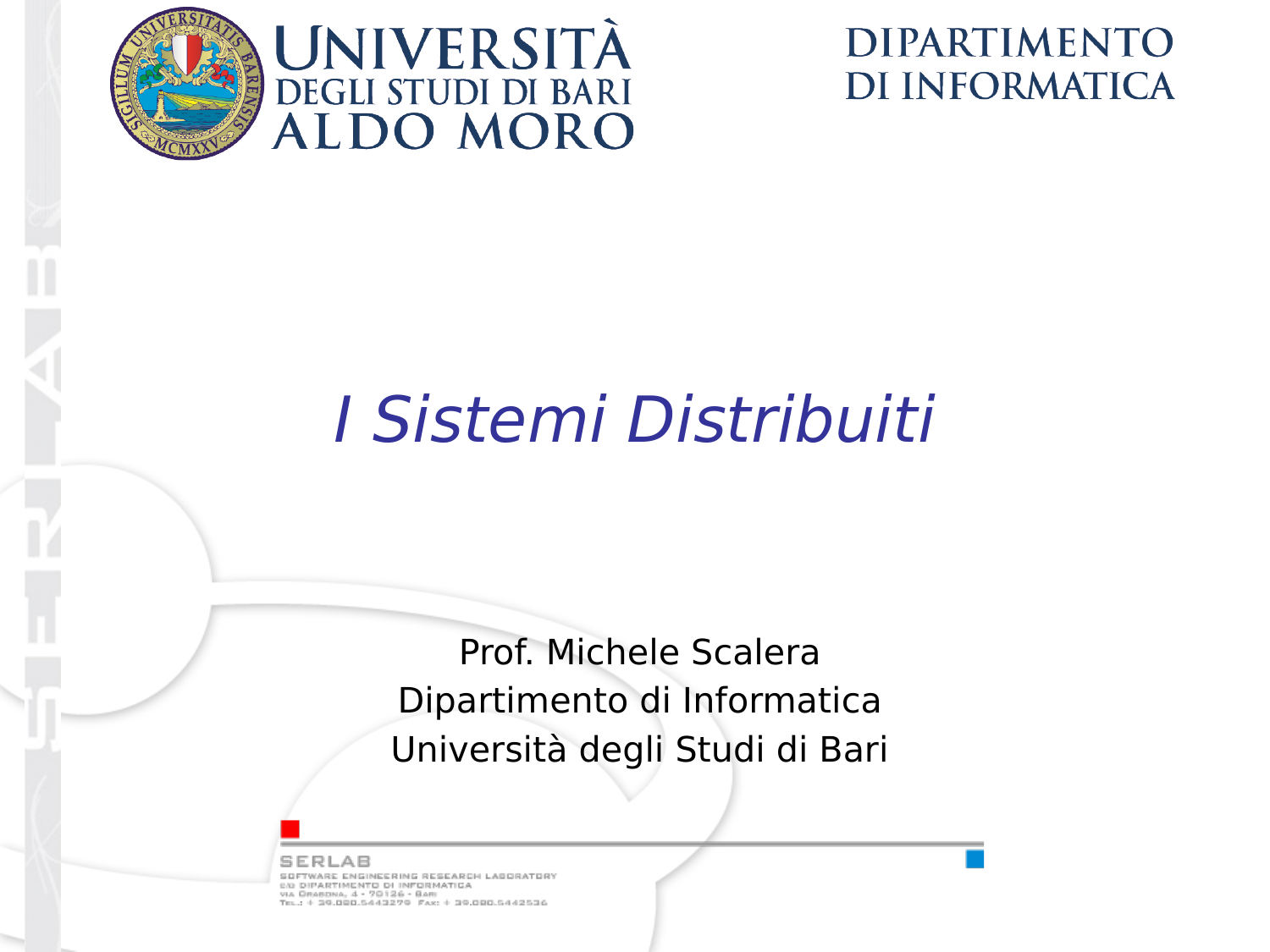

# I Sistemi Distribuiti

Prof. Michele Scalera
Dipartimento di Informatica
Università degli Studi di Bari